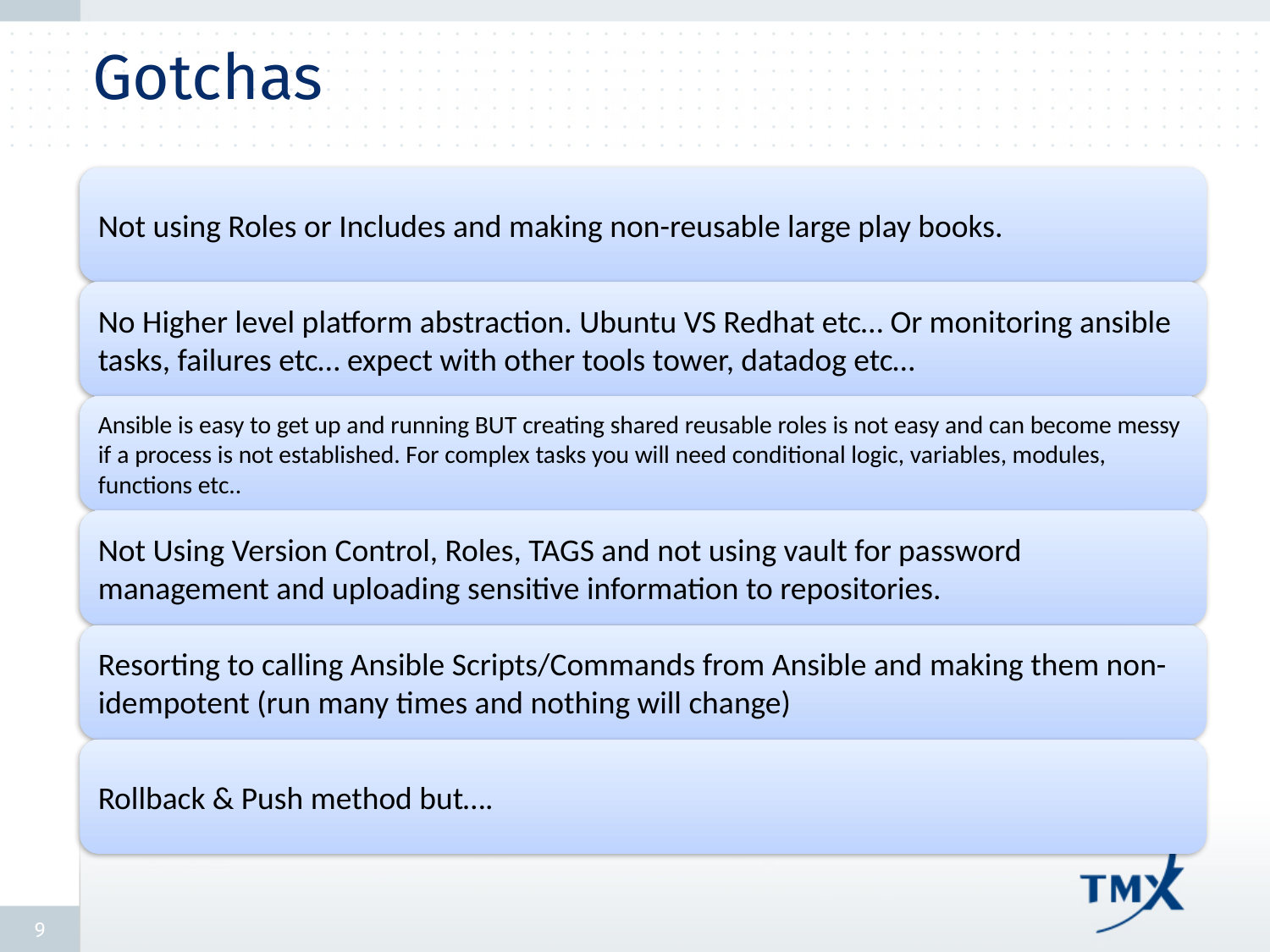

# Gotchas
Not using Roles or Includes and making non-reusable large play books.
No Higher level platform abstraction. Ubuntu VS Redhat etc… Or monitoring ansible tasks, failures etc… expect with other tools tower, datadog etc…
Ansible is easy to get up and running BUT creating shared reusable roles is not easy and can become messy if a process is not established. For complex tasks you will need conditional logic, variables, modules, functions etc..
Not Using Version Control, Roles, TAGS and not using vault for password management and uploading sensitive information to repositories.
Resorting to calling Ansible Scripts/Commands from Ansible and making them non-idempotent (run many times and nothing will change)
Rollback & Push method but….
9